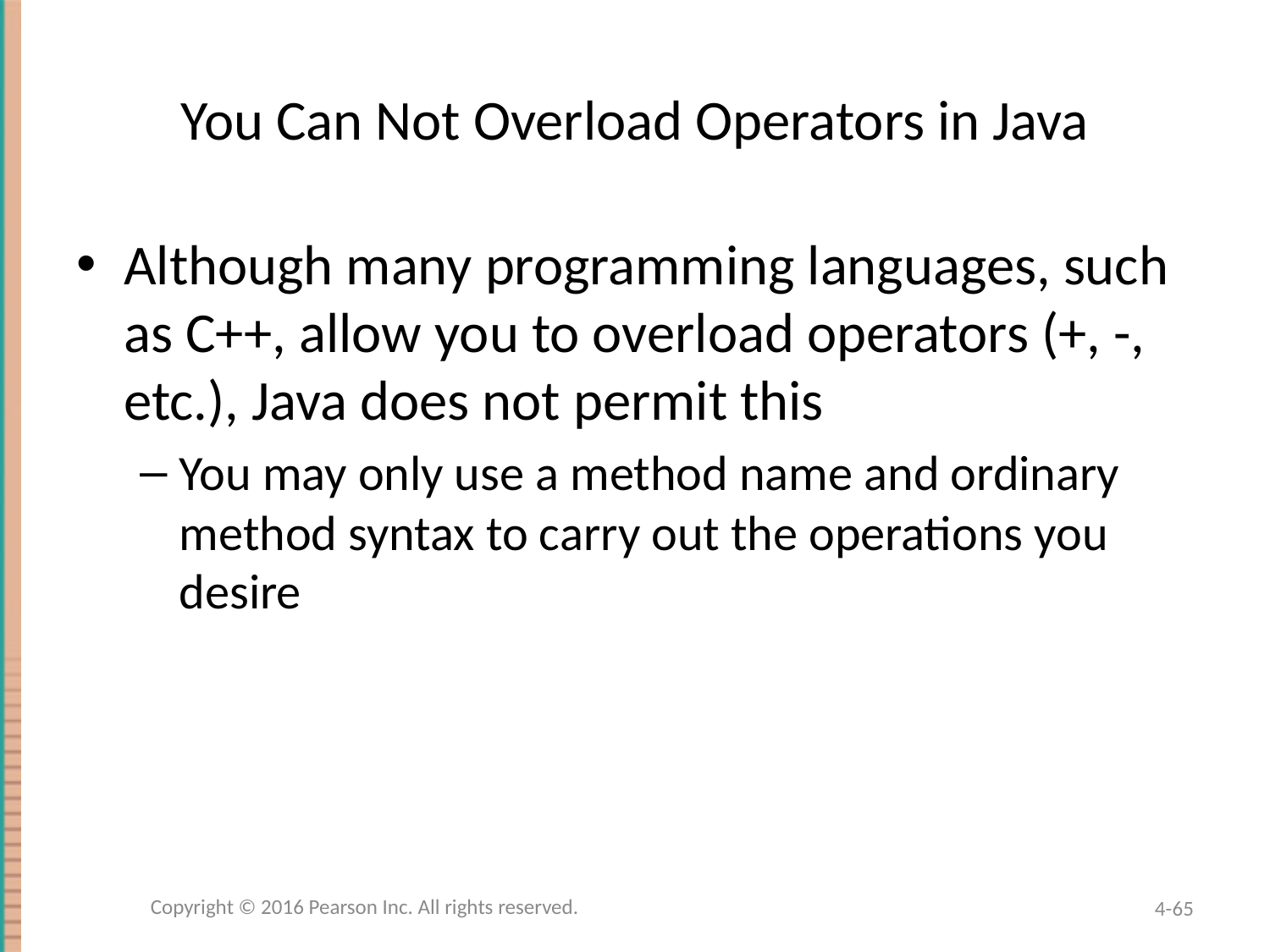

# You Can Not Overload Operators in Java
Although many programming languages, such as C++, allow you to overload operators (+, -, etc.), Java does not permit this
You may only use a method name and ordinary method syntax to carry out the operations you desire
Copyright © 2016 Pearson Inc. All rights reserved.
4-65